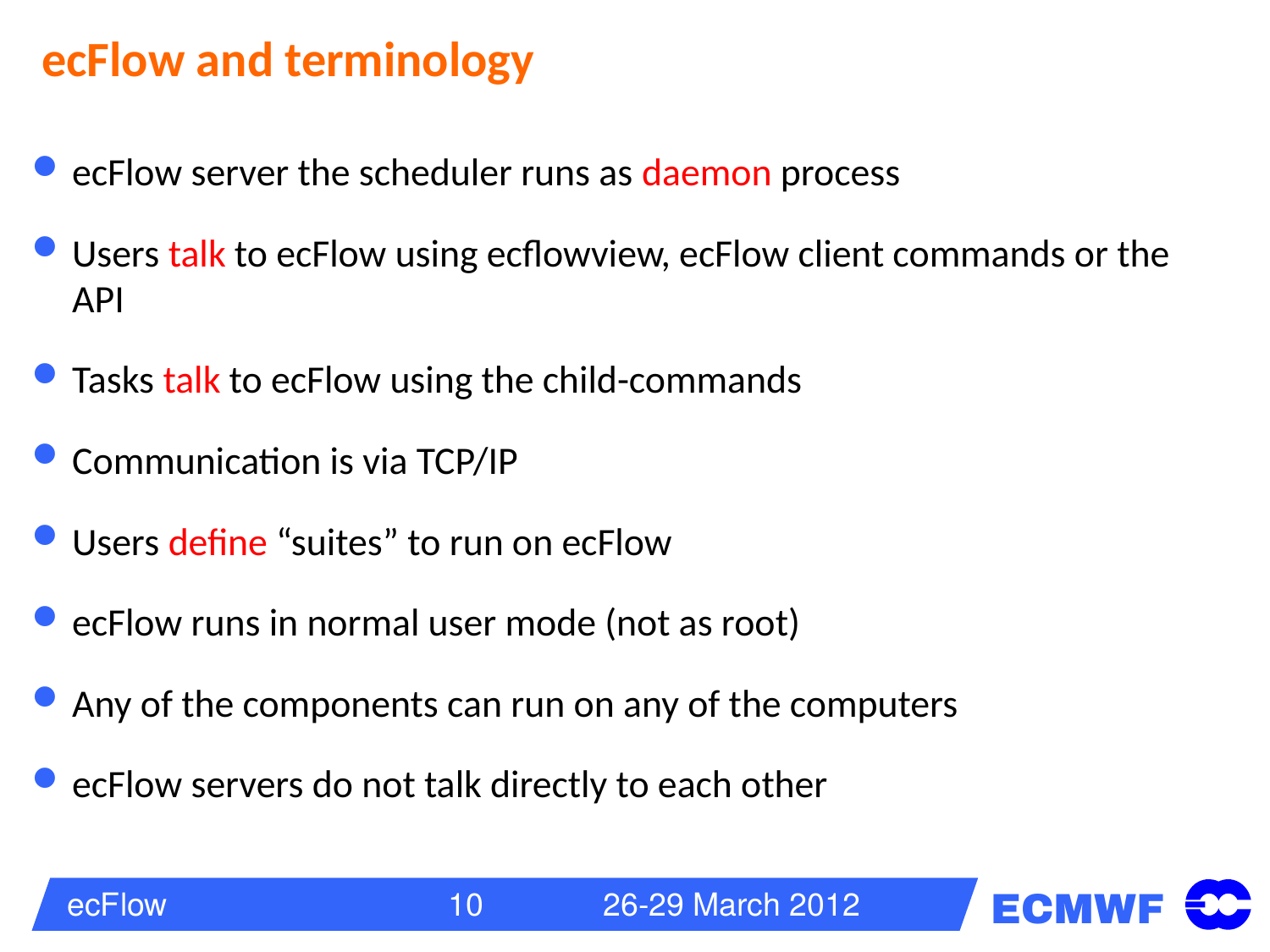

# ecFlow and terminology
ecFlow server the scheduler runs as daemon process
Users talk to ecFlow using ecflowview, ecFlow client commands or the API
Tasks talk to ecFlow using the child-commands
Communication is via TCP/IP
Users define “suites” to run on ecFlow
ecFlow runs in normal user mode (not as root)‏
Any of the components can run on any of the computers
ecFlow servers do not talk directly to each other